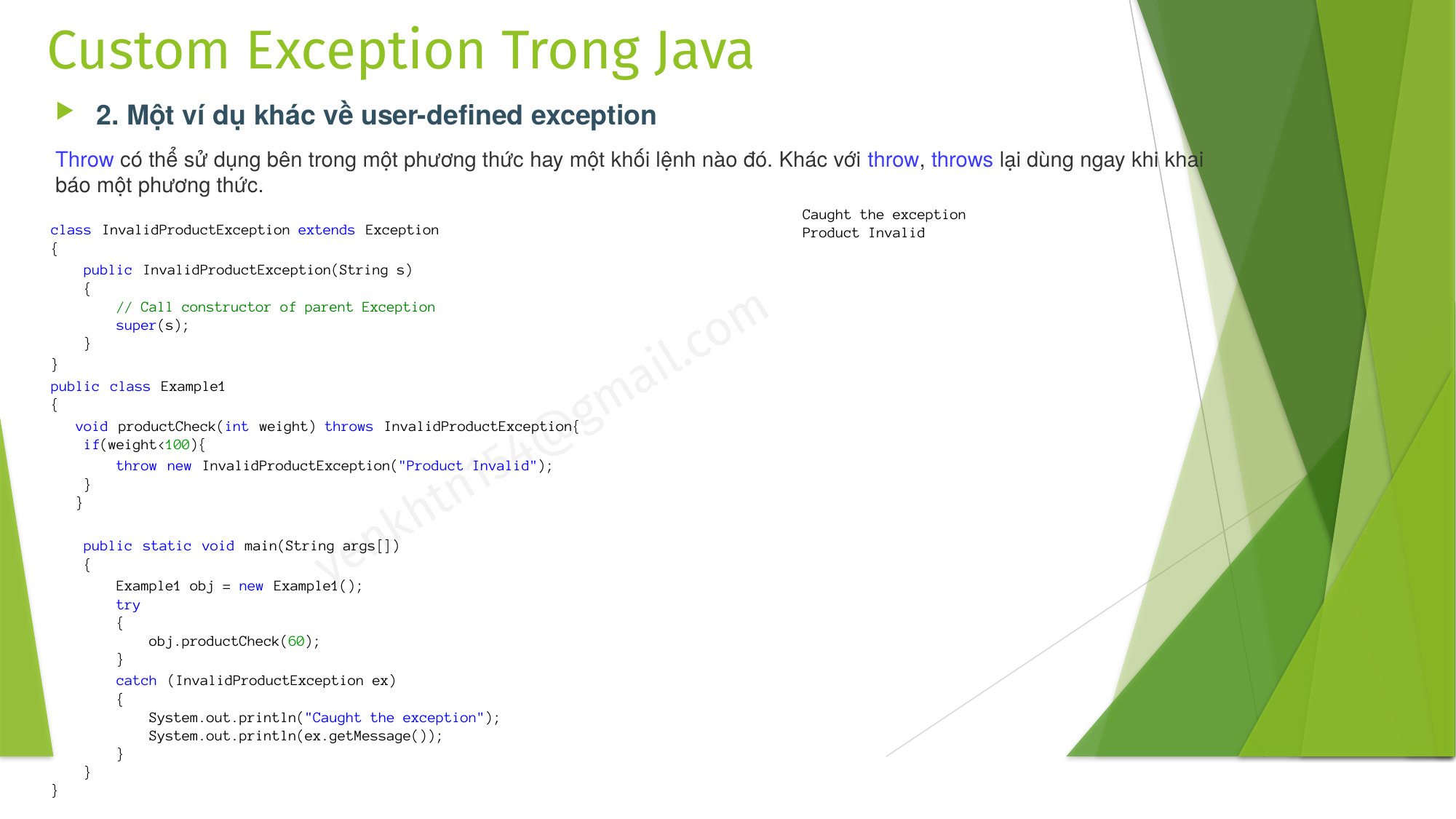

# Custom Exception Trong Java
2. Một ví dụ khác về user-defined exception
Throw có thể sử dụng bên trong một phương thức hay một khối lệnh nào đó. Khác với throw, throws lại dùng ngay khi khai báo một phương thức.

Caught the exception
Product Invalid
class InvalidProductException extends Exception
{
    public InvalidProductException(String s)
    {
        // Call constructor of parent Exception
        super(s);
    }
}
public class Example1
{
   void productCheck(int weight) throws InvalidProductException{
    if(weight<100){
        throw new InvalidProductException("Product Invalid");
    }
   }

    public static void main(String args[])
    {
        Example1 obj = new Example1();
        try
        {
            obj.productCheck(60);
        }
        catch (InvalidProductException ex)
        {
            System.out.println("Caught the exception");
            System.out.println(ex.getMessage());
        }
    }
}
@ 2020 Nguyễn Thị Hải Yến